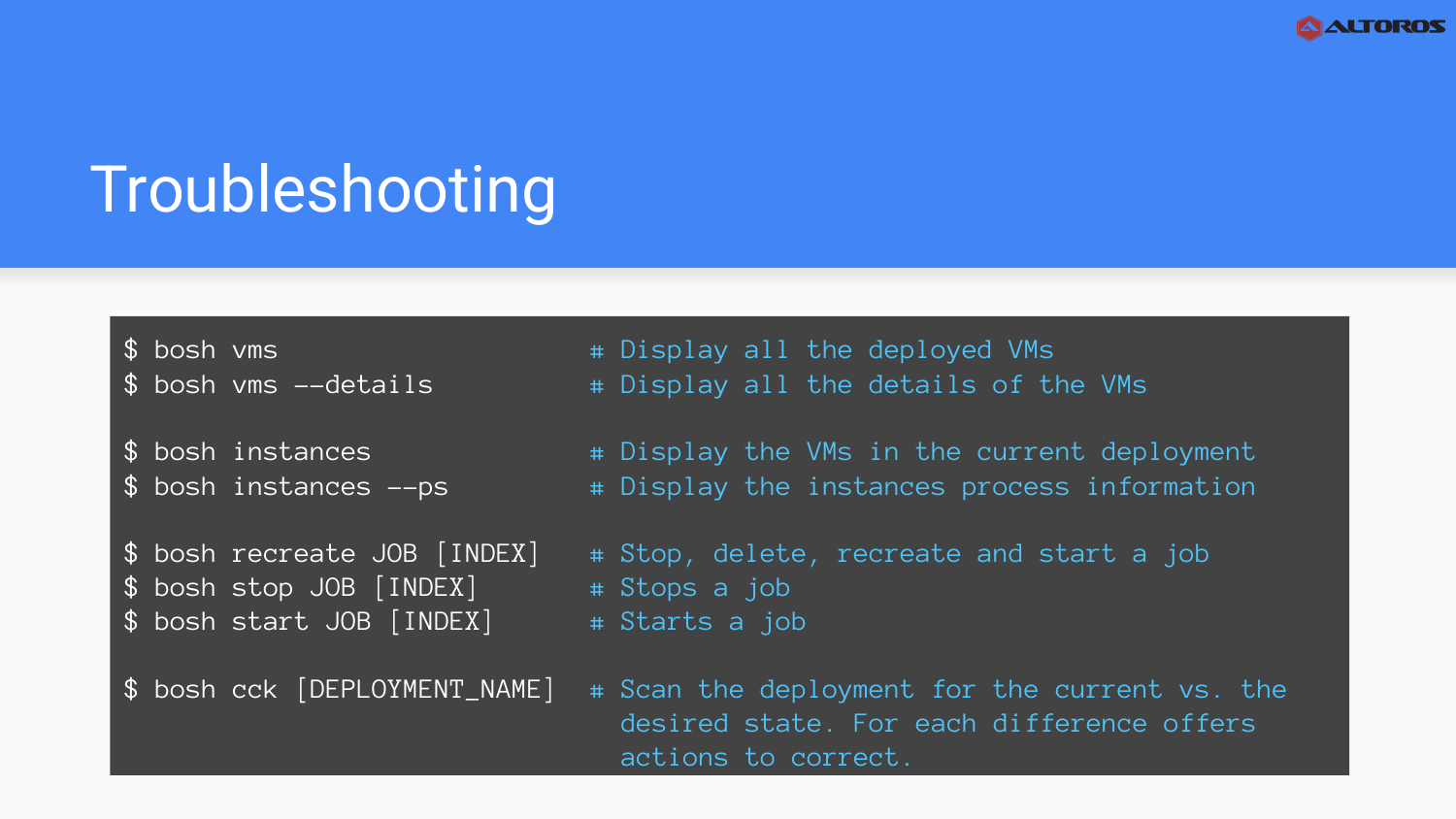

# Troubleshooting
$ bosh vms                    # Display all the deployed VMs
$ bosh vms --details          # Display all the details of the VMs

$ bosh instances              # Display the VMs in the current deployment
$ bosh instances --ps         # Display the instances process information

$ bosh recreate JOB [INDEX]   # Stop, delete, recreate and start a job
$ bosh stop JOB [INDEX]       # Stops a job
$ bosh start JOB [INDEX]      # Starts a job

$ bosh cck [DEPLOYMENT_NAME]  # Scan the deployment for the current vs. the
                                desired state. For each difference offers
                                actions to correct.